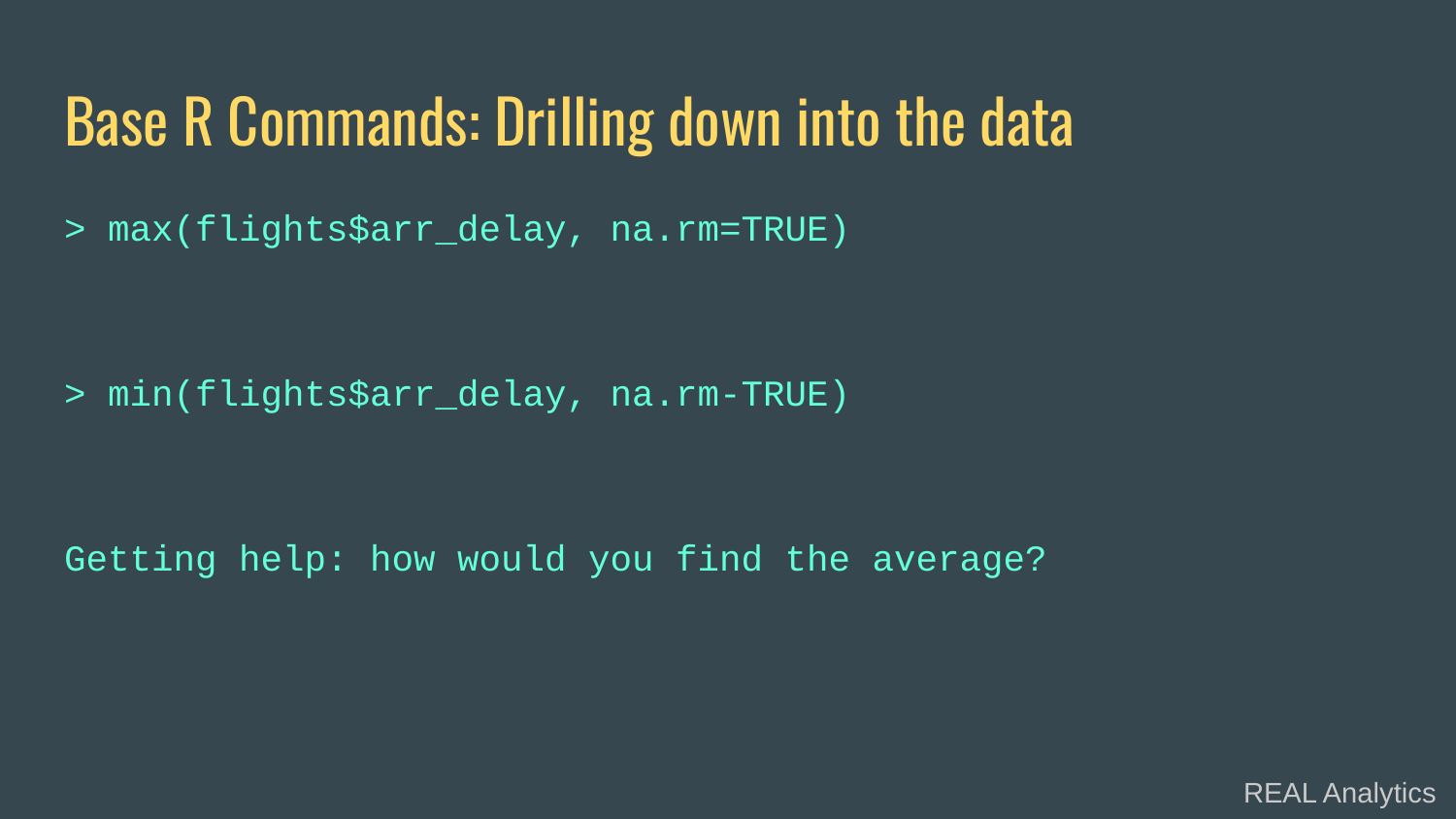

# Base R Commands: Drilling down into the data
> max(flights$arr_delay, na.rm=TRUE)

> min(flights$arr_delay, na.rm-TRUE)

Getting help: how would you find the average?

REAL Analytics